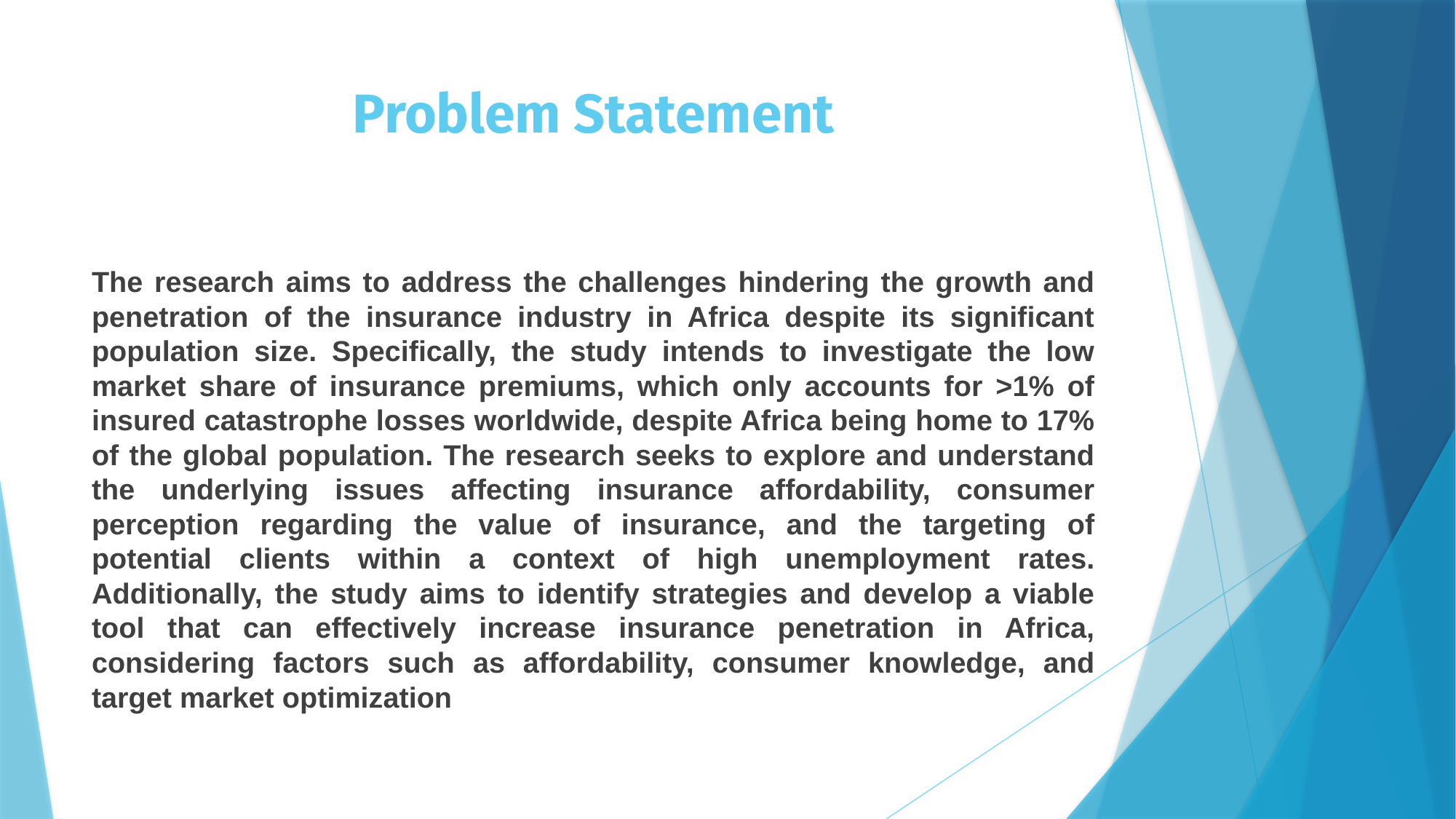

# Problem Statement
The research aims to address the challenges hindering the growth and penetration of the insurance industry in Africa despite its significant population size. Specifically, the study intends to investigate the low market share of insurance premiums, which only accounts for >1% of insured catastrophe losses worldwide, despite Africa being home to 17% of the global population. The research seeks to explore and understand the underlying issues affecting insurance affordability, consumer perception regarding the value of insurance, and the targeting of potential clients within a context of high unemployment rates. Additionally, the study aims to identify strategies and develop a viable tool that can effectively increase insurance penetration in Africa, considering factors such as affordability, consumer knowledge, and target market optimization